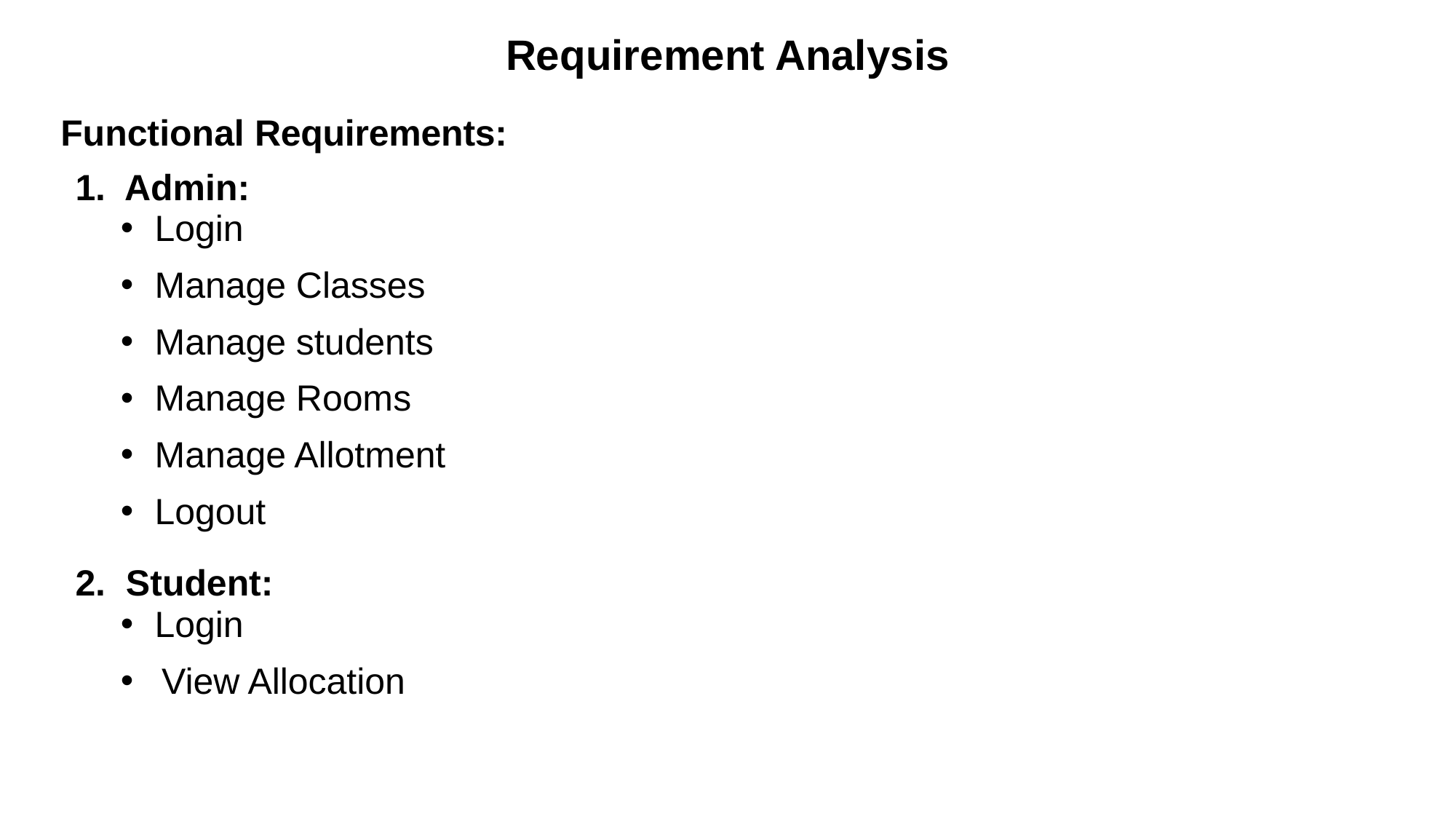

Requirement Analysis
Functional Requirements:
# 1.  Admin:
Login
Manage Classes
Manage students
Manage Rooms
Manage Allotment
Logout

Login
View Allocation

2.  Student: